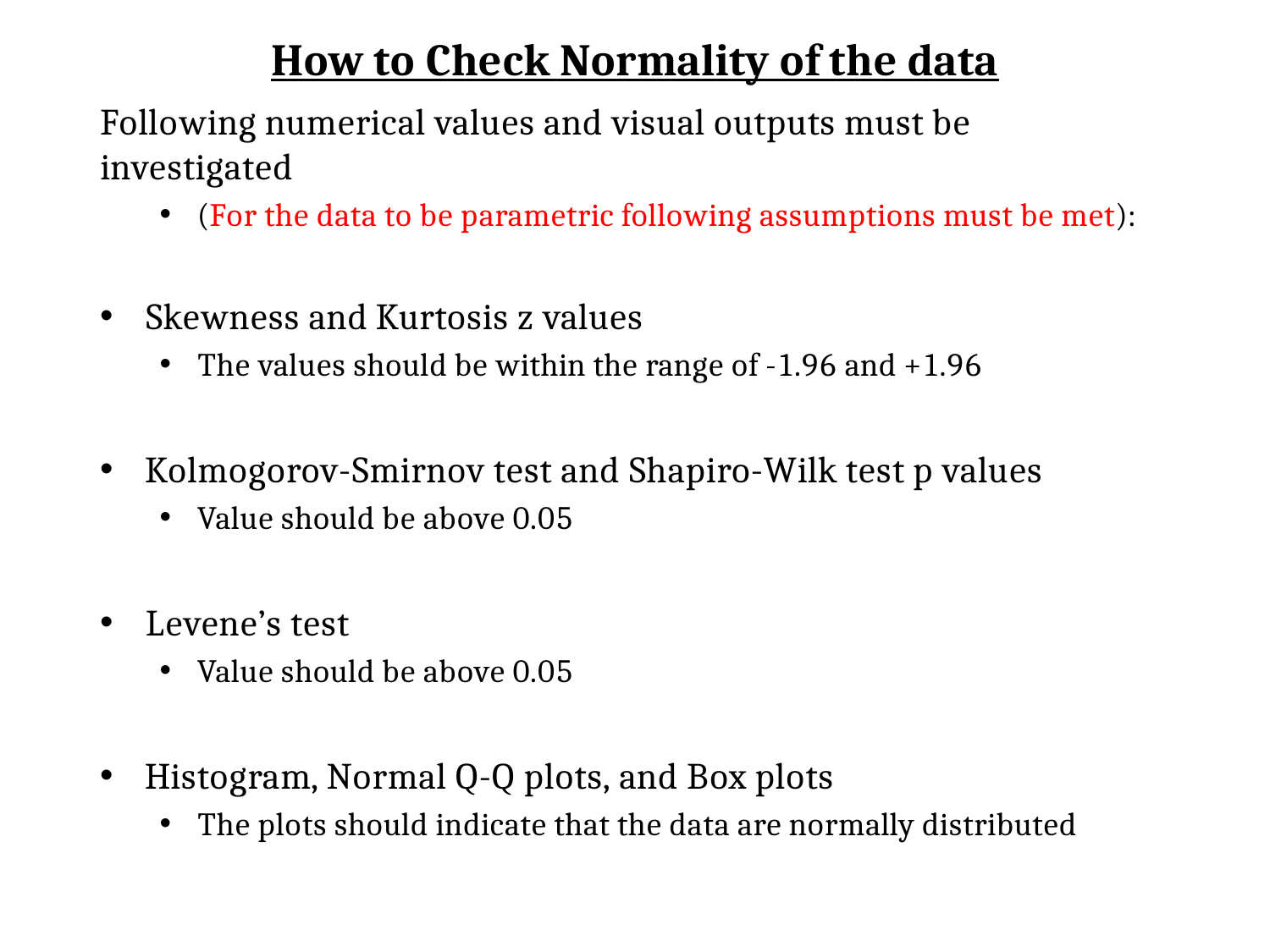

# How to Check Normality of the data
Following numerical values and visual outputs must be investigated
(For the data to be parametric following assumptions must be met):

Skewness and Kurtosis z values
The values should be within the range of -1.96 and +1.96

Kolmogorov-Smirnov test and Shapiro-Wilk test p values
Value should be above 0.05

Levene’s test
Value should be above 0.05

Histogram, Normal Q-Q plots, and Box plots
The plots should indicate that the data are normally distributed